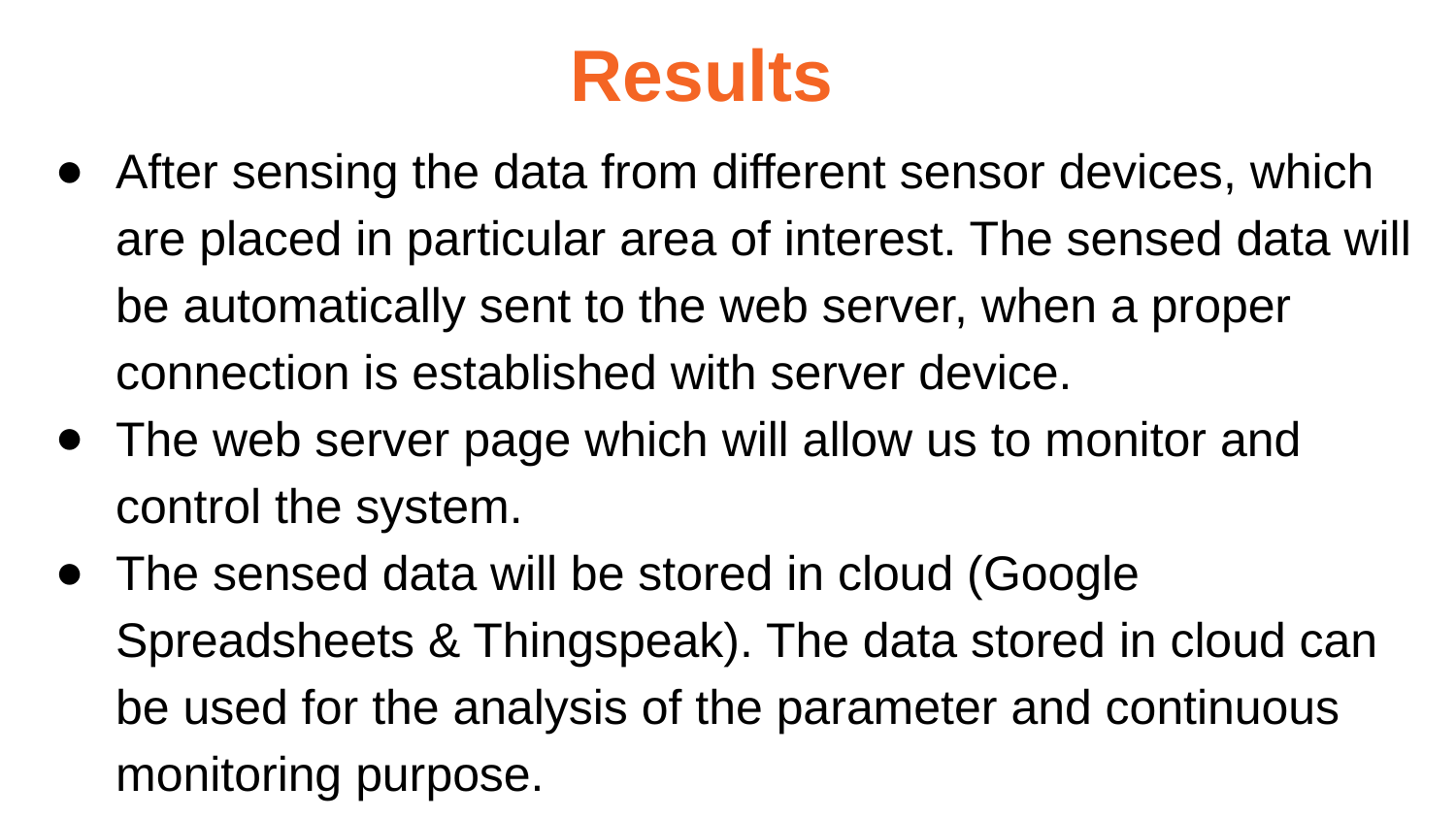

Results

After sensing the data from different sensor devices, which are placed in particular area of interest. The sensed data will be automatically sent to the web server, when a proper connection is established with server device.
The web server page which will allow us to monitor and control the system.
The sensed data will be stored in cloud (Google Spreadsheets & Thingspeak). The data stored in cloud can be used for the analysis of the parameter and continuous monitoring purpose.